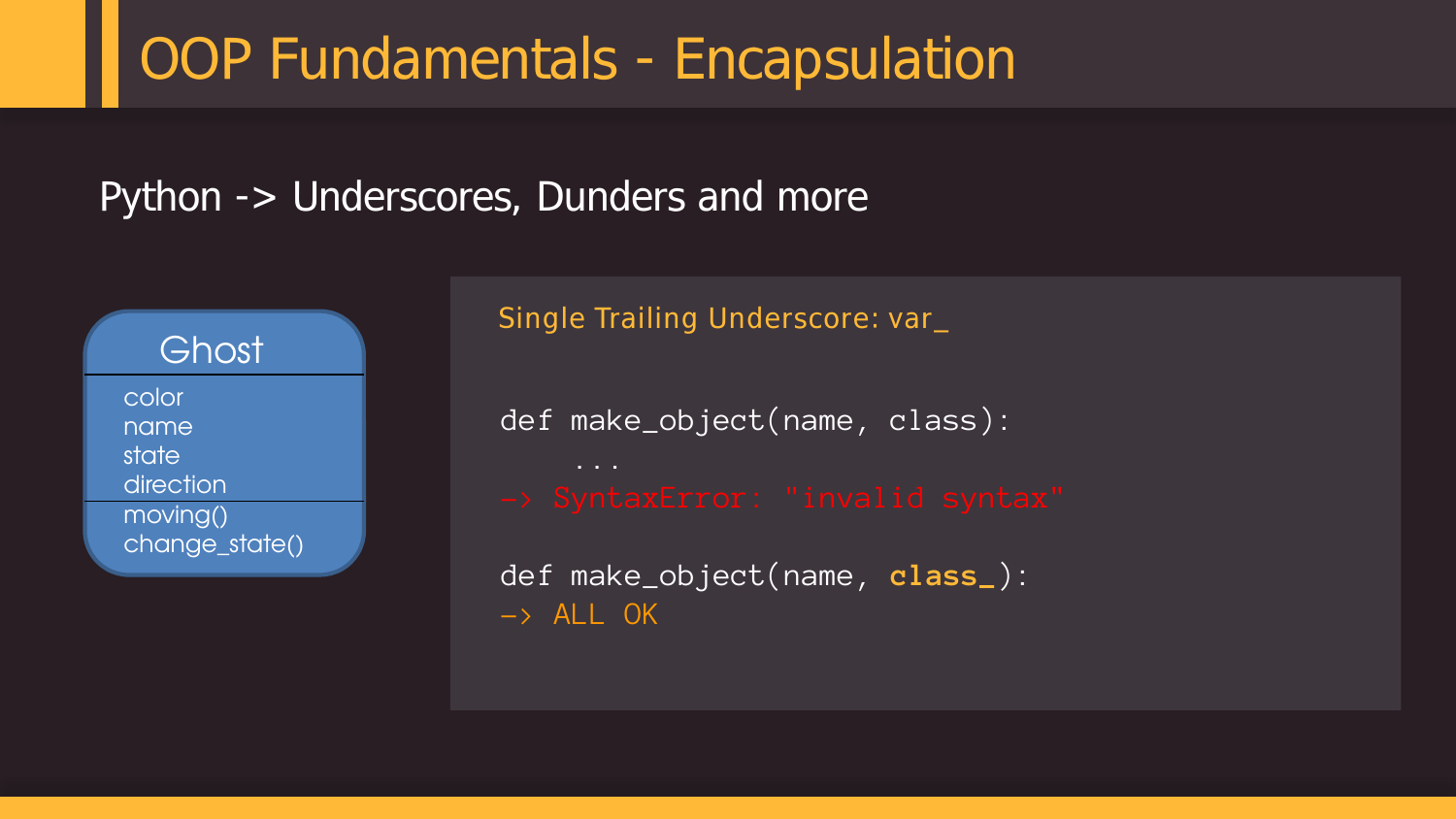

OOP Fundamentals - Encapsulation
Python -> Underscores, Dunders and more

Single Trailing Underscore: var_

Ghost
color
name
state
direction
moving()
change_state()

def make_object(name, class):
    ...
-> SyntaxError: "invalid syntax"

def make_object(name, class_):
-> ALL OK